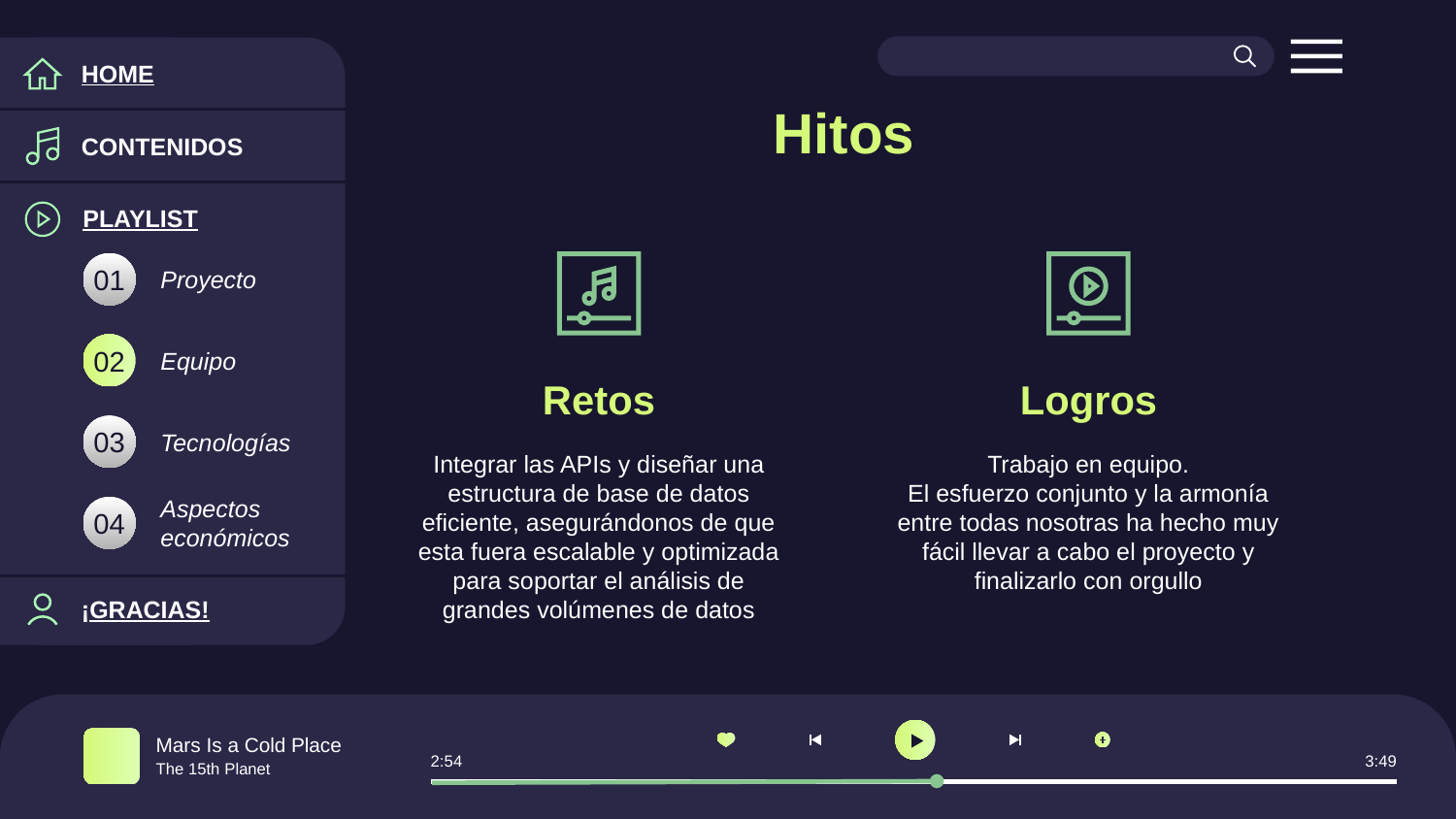

HOME

# Hitos
CONTENIDOS

PLAYLIST

Proyecto

01
Equipo
02
Retos
Logros
Tecnologías
03
Integrar las APIs y diseñar una estructura de base de datos eficiente, asegurándonos de que esta fuera escalable y optimizada para soportar el análisis de grandes volúmenes de datos
Trabajo en equipo.
El esfuerzo conjunto y la armonía entre todas nosotras ha hecho muy fácil llevar a cabo el proyecto y finalizarlo con orgullo

Aspectos económicos
04
¡GRACIAS!